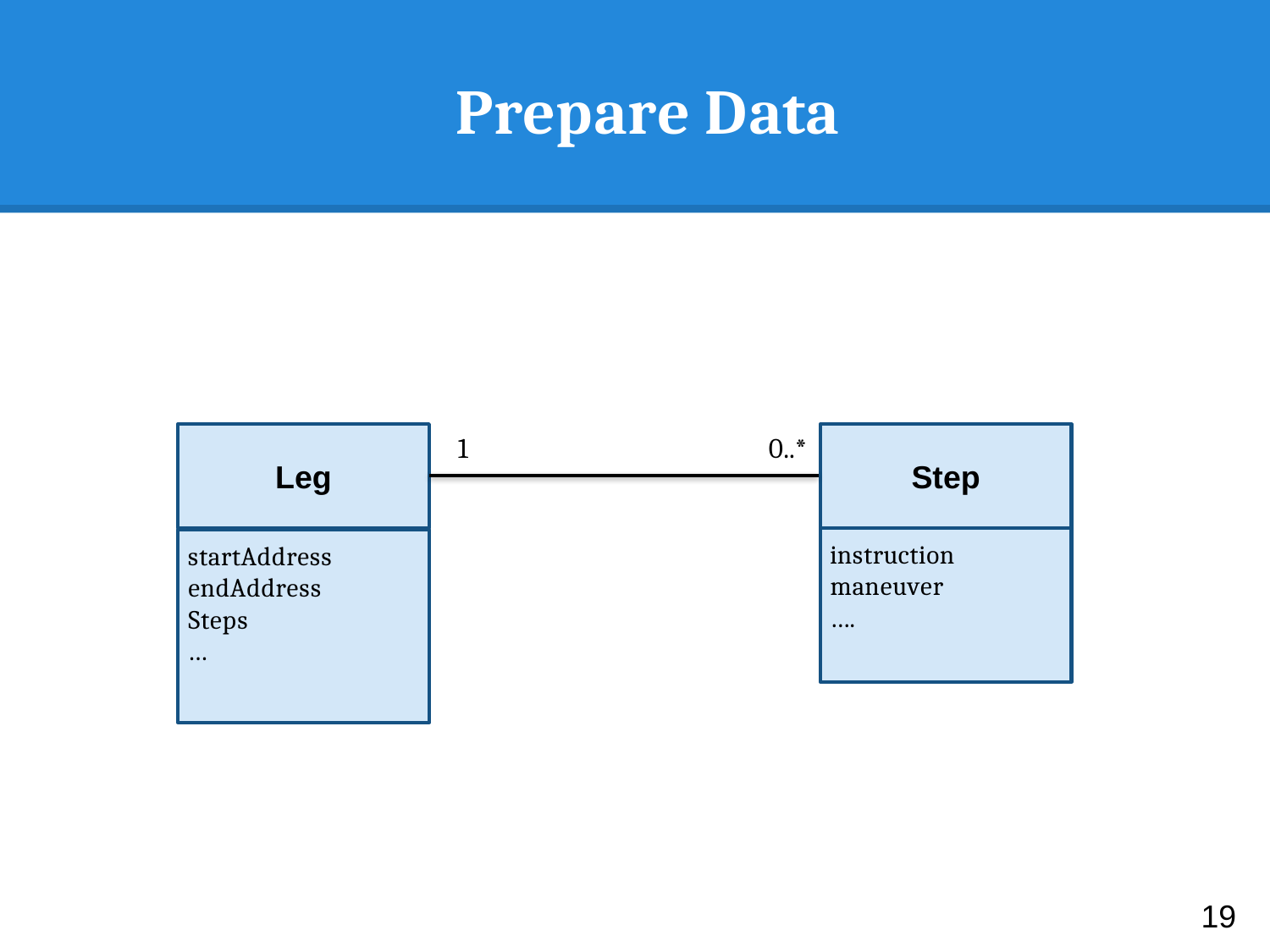

# Prepare Data
Leg
startAddress
endAddress
Steps
…
1
0..*
Step
instruction
maneuver
….
19